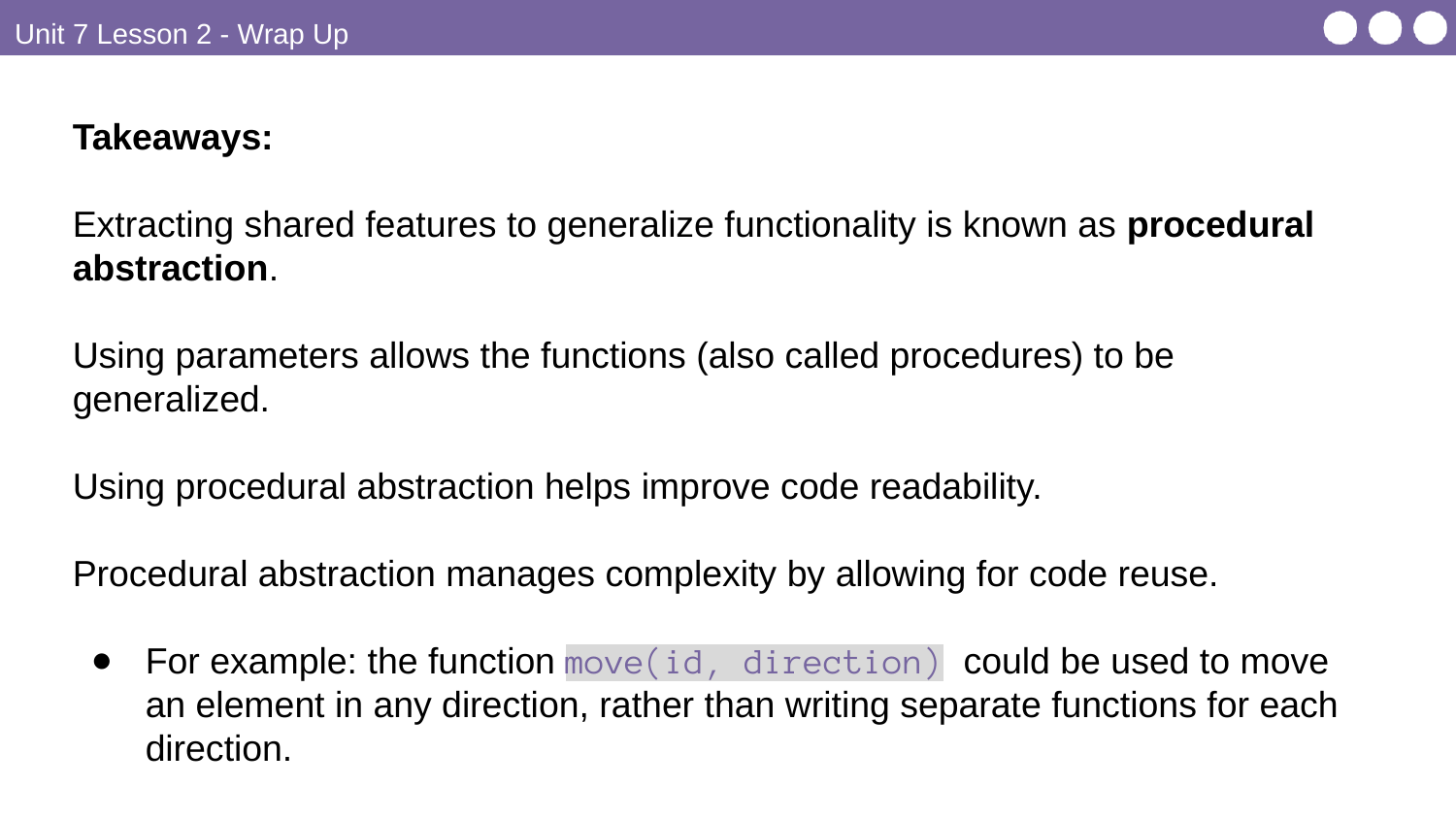

Unit 7 Lesson 2 - Wrap Up
Takeaways:

Extracting shared features to generalize functionality is known as procedural abstraction.

Using parameters allows the functions (also called procedures) to be generalized.

Using procedural abstraction helps improve code readability.

Procedural abstraction manages complexity by allowing for code reuse.

For example: the function move(id, direction) could be used to move an element in any direction, rather than writing separate functions for each direction.